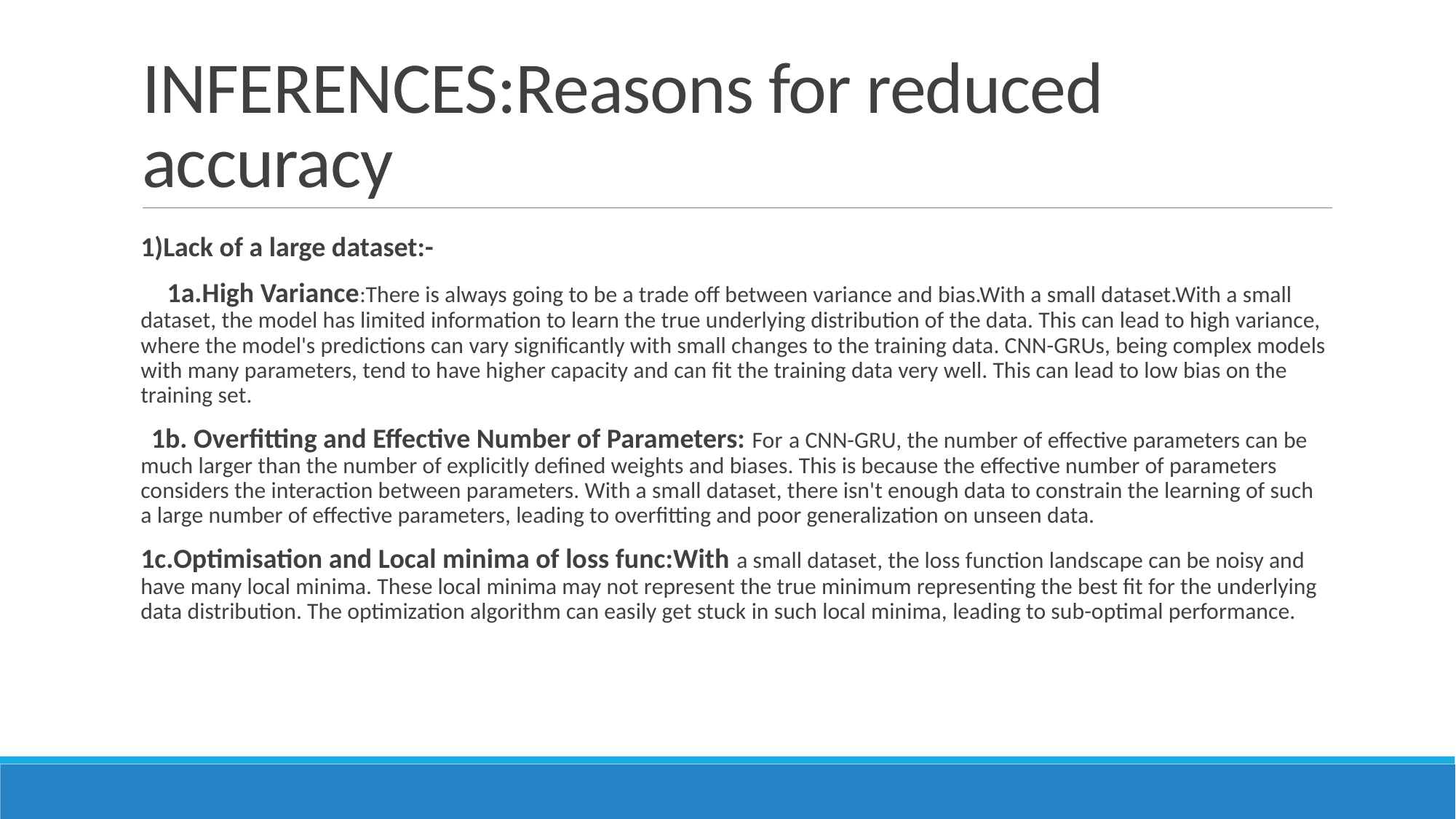

# INFERENCES:Reasons for reduced accuracy
1)Lack of a large dataset:-
     1a.High Variance:There is always going to be a trade off between variance and bias.With a small dataset.With a small dataset, the model has limited information to learn the true underlying distribution of the data. This can lead to high variance, where the model's predictions can vary significantly with small changes to the training data. CNN-GRUs, being complex models with many parameters, tend to have higher capacity and can fit the training data very well. This can lead to low bias on the training set.
  1b. Overfitting and Effective Number of Parameters: For a CNN-GRU, the number of effective parameters can be much larger than the number of explicitly defined weights and biases. This is because the effective number of parameters considers the interaction between parameters. With a small dataset, there isn't enough data to constrain the learning of such a large number of effective parameters, leading to overfitting and poor generalization on unseen data.
1c.Optimisation and Local minima of loss func:With a small dataset, the loss function landscape can be noisy and have many local minima. These local minima may not represent the true minimum representing the best fit for the underlying data distribution. The optimization algorithm can easily get stuck in such local minima, leading to sub-optimal performance.